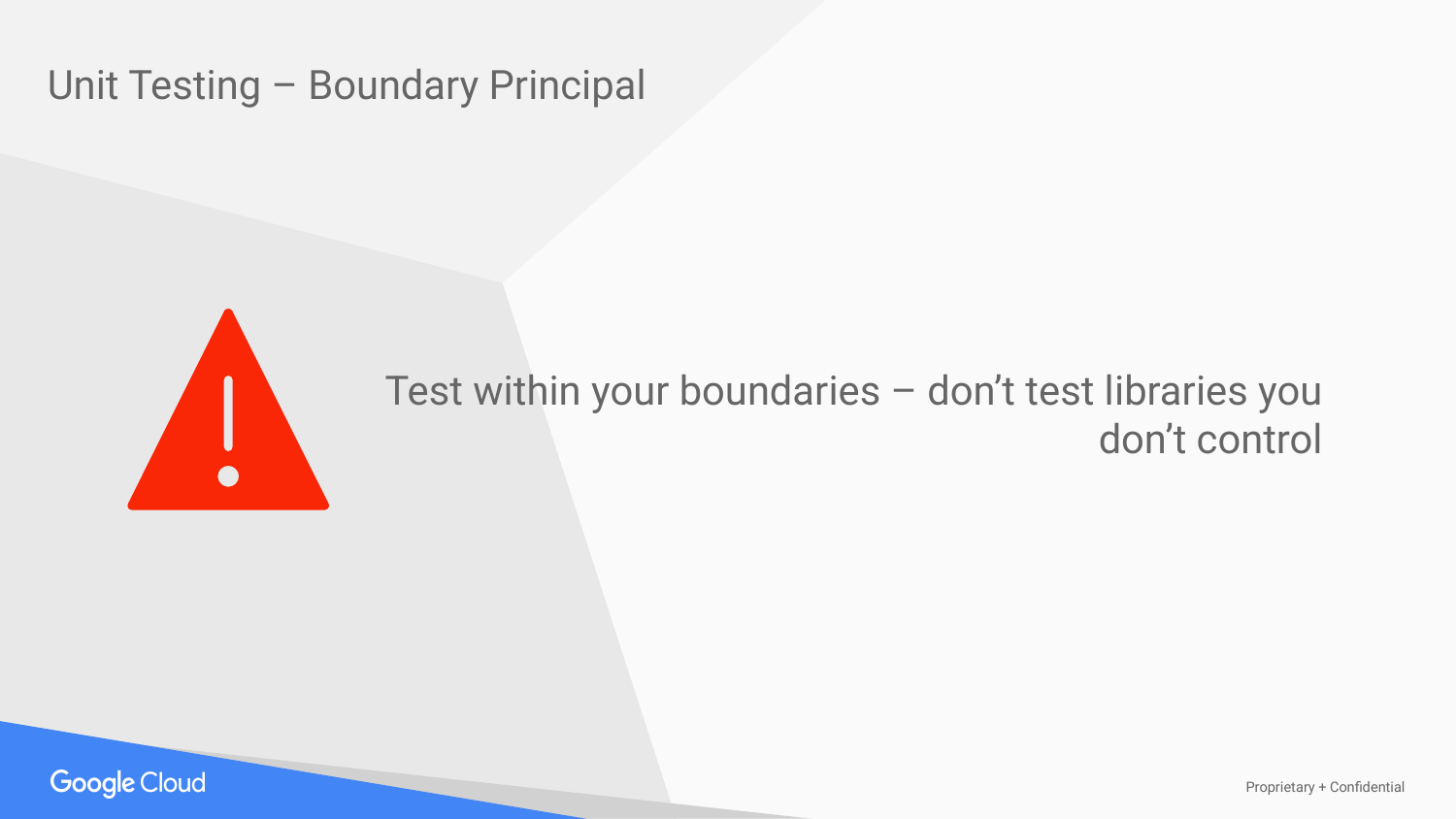

Unit Testing – Boundary Principal

Test within your boundaries – don’t test libraries you don’t control